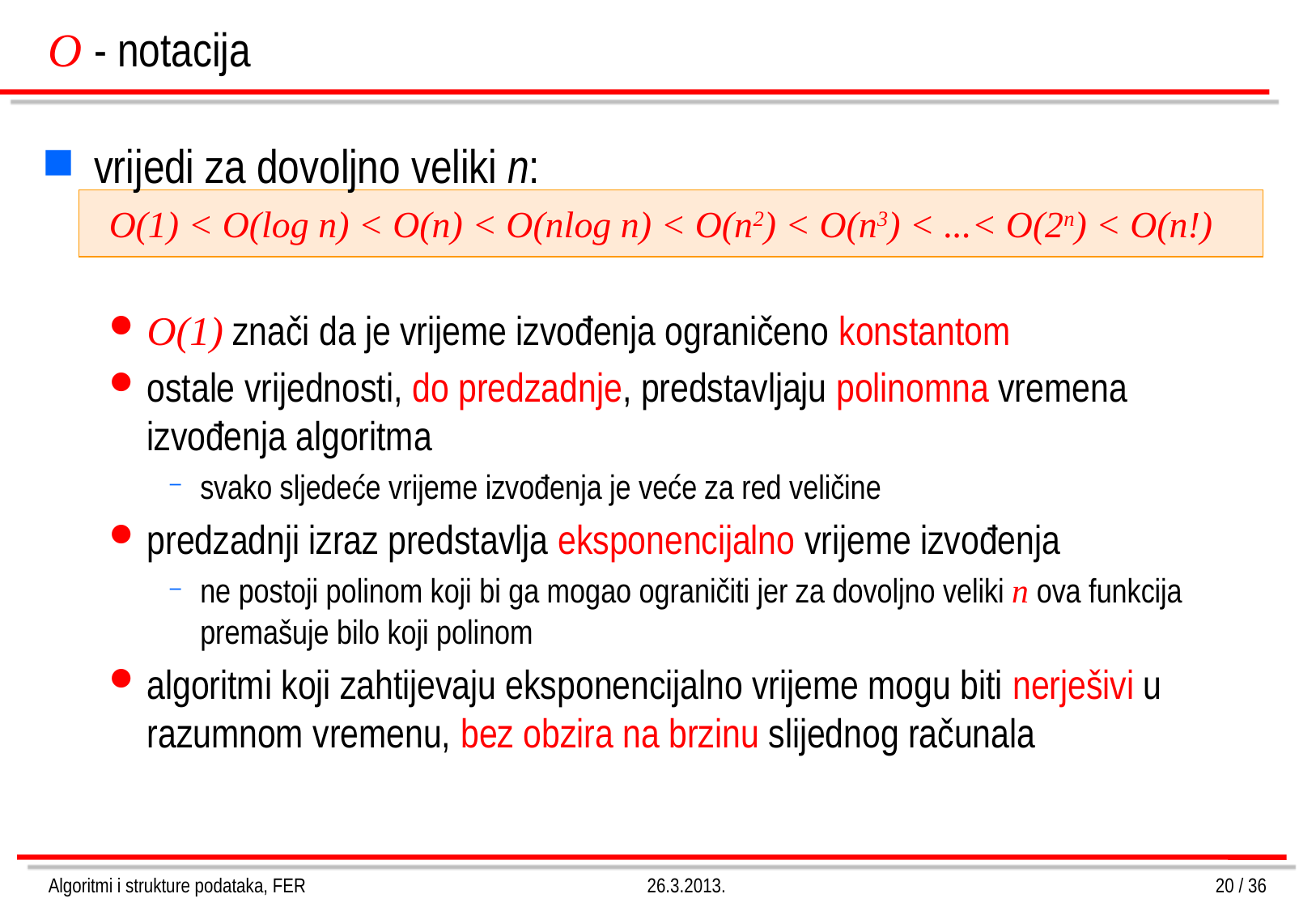

# O - notacija
vrijedi za dovoljno veliki n:
O(1) < O(log n) < O(n) < O(nlog n) < O(n2) < O(n3) < ...< O(2n) < O(n!)

O(1) znači da je vrijeme izvođenja ograničeno konstantom
ostale vrijednosti, do predzadnje, predstavljaju polinomna vremena izvođenja algoritma
svako sljedeće vrijeme izvođenja je veće za red veličine
predzadnji izraz predstavlja eksponencijalno vrijeme izvođenja
ne postoji polinom koji bi ga mogao ograničiti jer za dovoljno veliki n ova funkcija premašuje bilo koji polinom
algoritmi koji zahtijevaju eksponencijalno vrijeme mogu biti nerješivi u razumnom vremenu, bez obzira na brzinu slijednog računala

Algoritmi i strukture podataka, FER
26.3.2013.
20 / 36